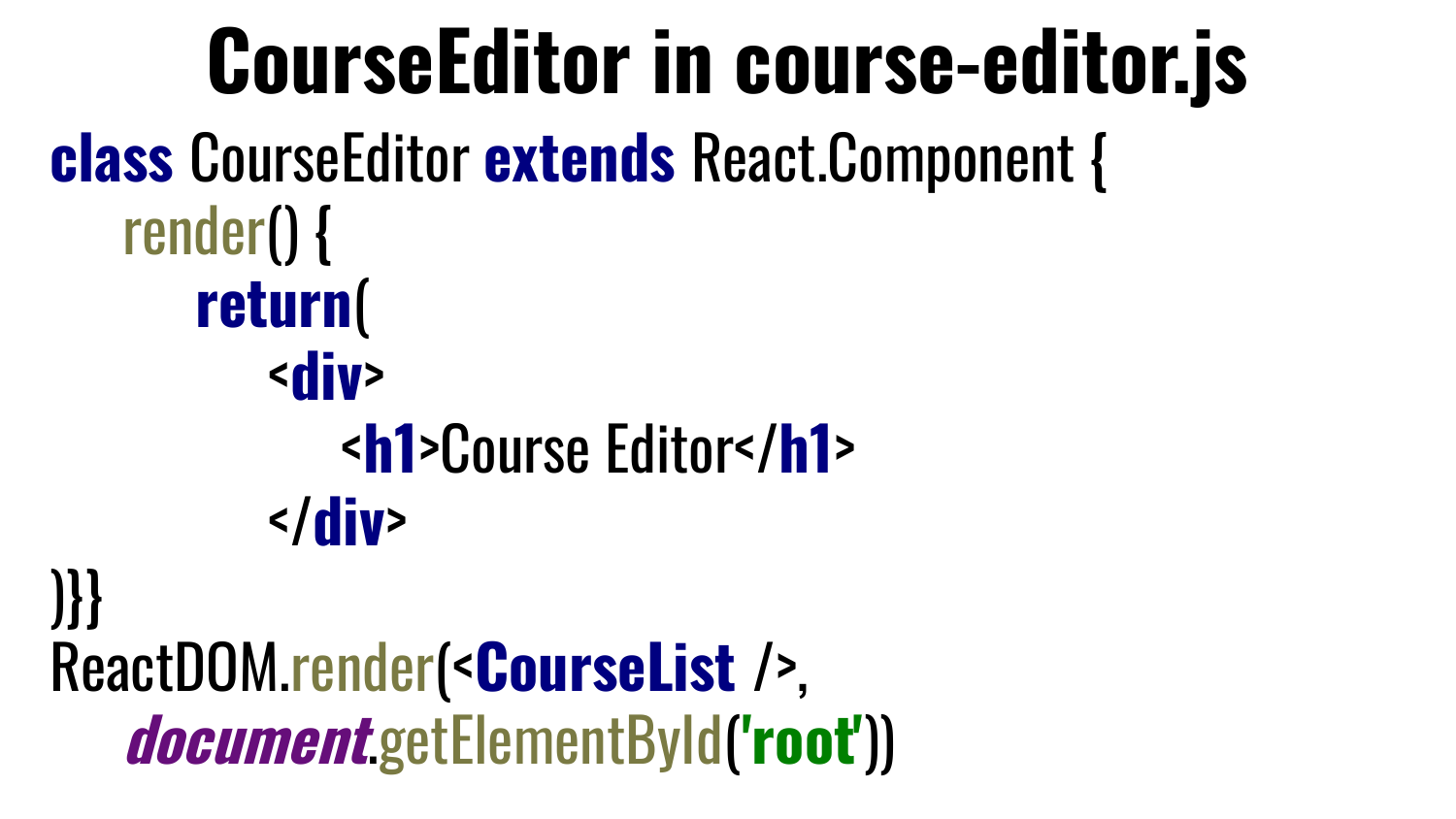

# CourseEditor in course-editor.js
class CourseEditor extends React.Component {
render() {
return(
<div>
<h1>Course Editor</h1>
</div>
)}}
ReactDOM.render(<CourseList />,
document.getElementById('root'))